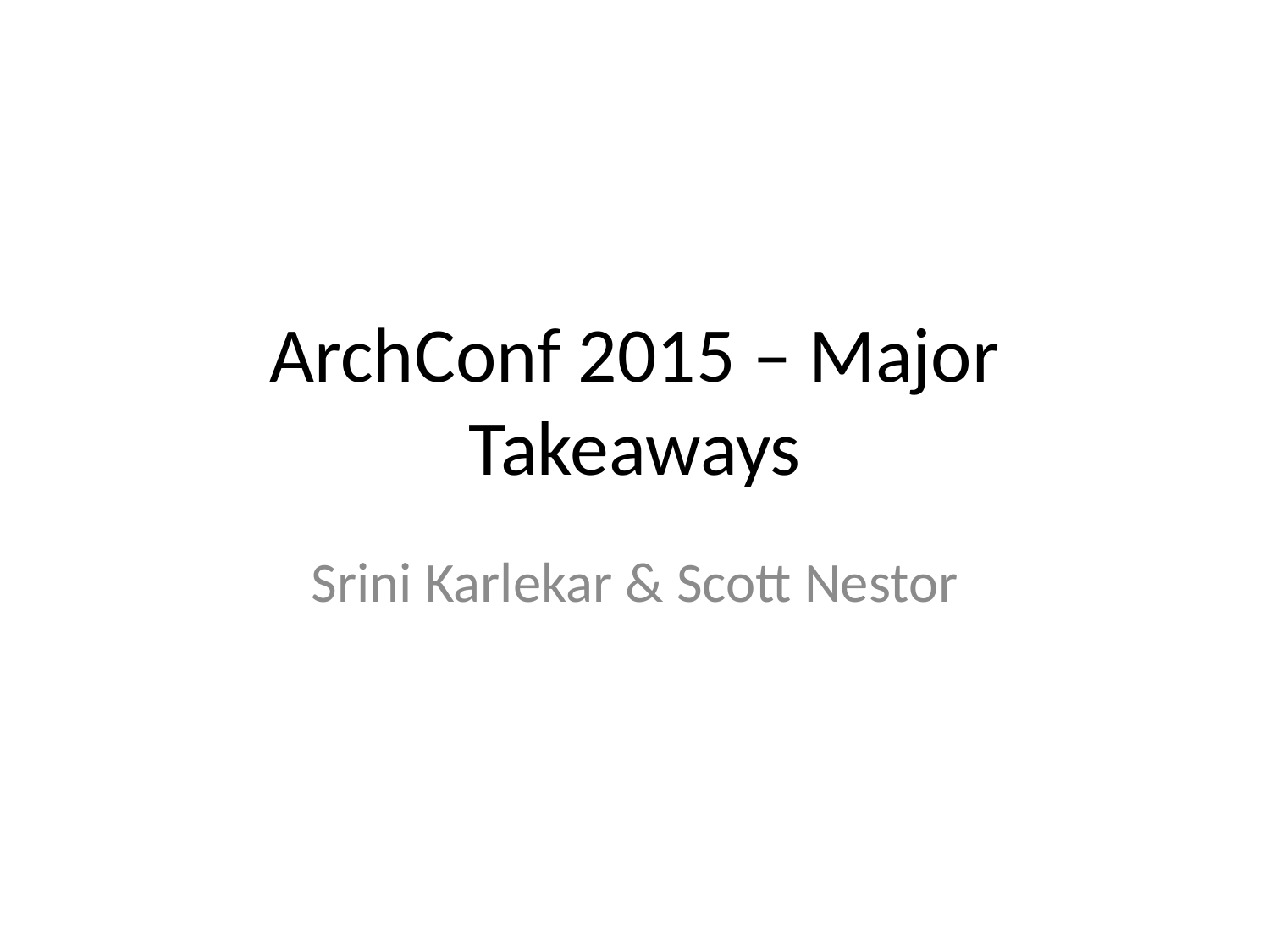

# ArchConf 2015 – Major Takeaways
Srini Karlekar & Scott Nestor